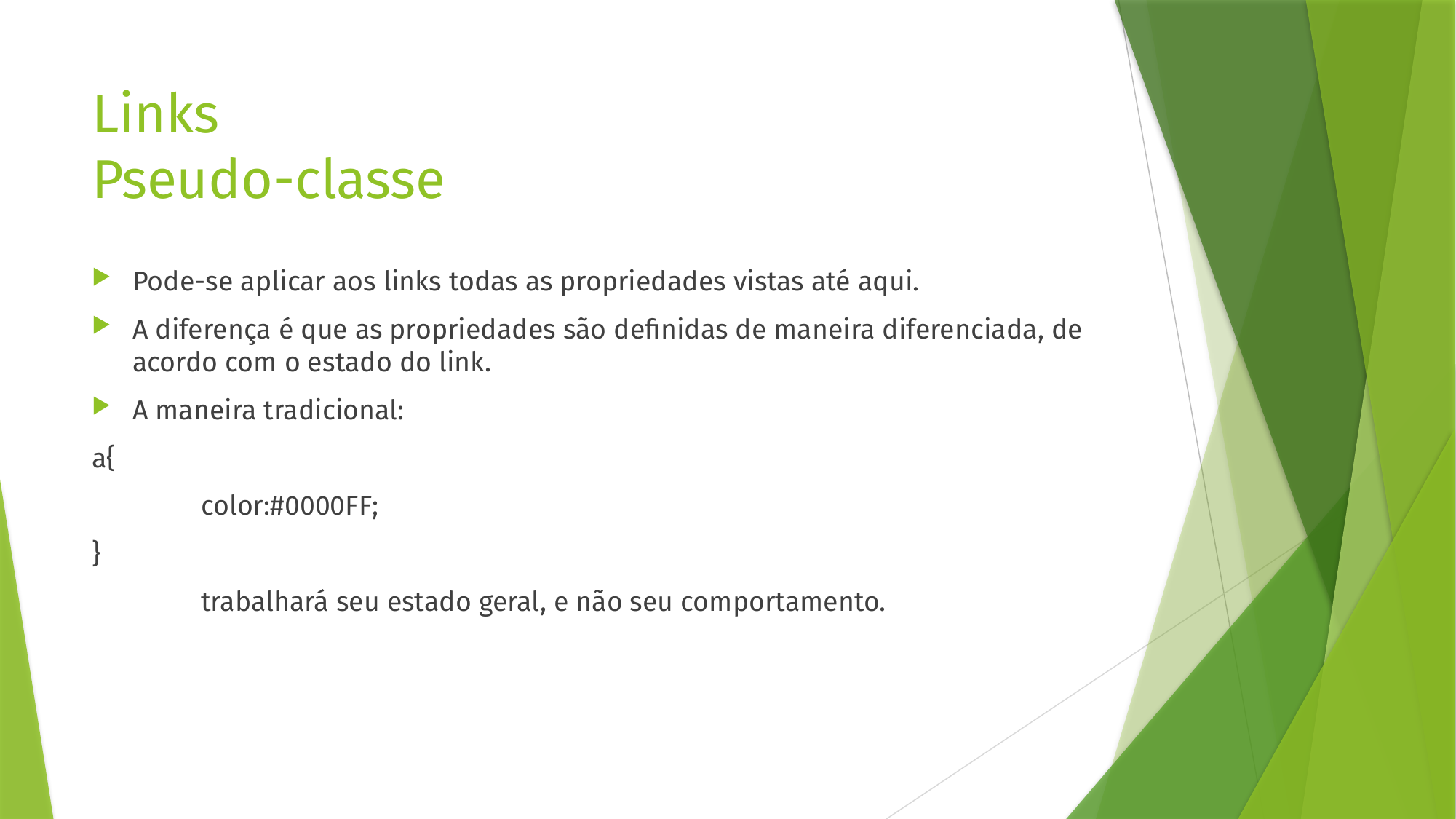

# Links Pseudo-classe
Pode-se aplicar aos links todas as propriedades vistas até aqui.
A diferença é que as propriedades são definidas de maneira diferenciada, de acordo com o estado do link.
A maneira tradicional:
a{
	color:#0000FF;
}
	trabalhará seu estado geral, e não seu comportamento.